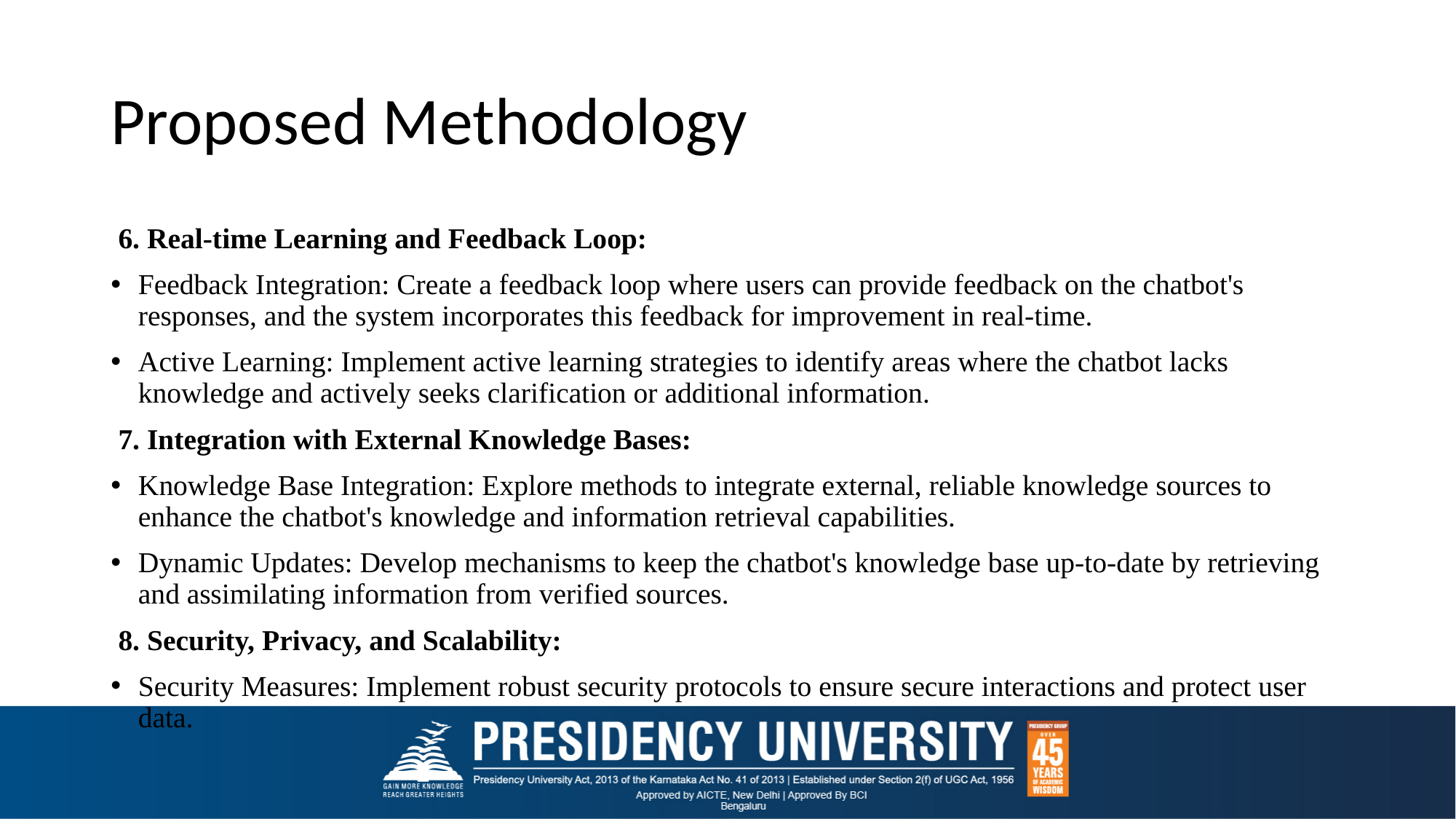

# Proposed Methodology
 6. Real-time Learning and Feedback Loop:
Feedback Integration: Create a feedback loop where users can provide feedback on the chatbot's responses, and the system incorporates this feedback for improvement in real-time.
Active Learning: Implement active learning strategies to identify areas where the chatbot lacks knowledge and actively seeks clarification or additional information.
 7. Integration with External Knowledge Bases:
Knowledge Base Integration: Explore methods to integrate external, reliable knowledge sources to enhance the chatbot's knowledge and information retrieval capabilities.
Dynamic Updates: Develop mechanisms to keep the chatbot's knowledge base up-to-date by retrieving and assimilating information from verified sources.
 8. Security, Privacy, and Scalability:
Security Measures: Implement robust security protocols to ensure secure interactions and protect user data.